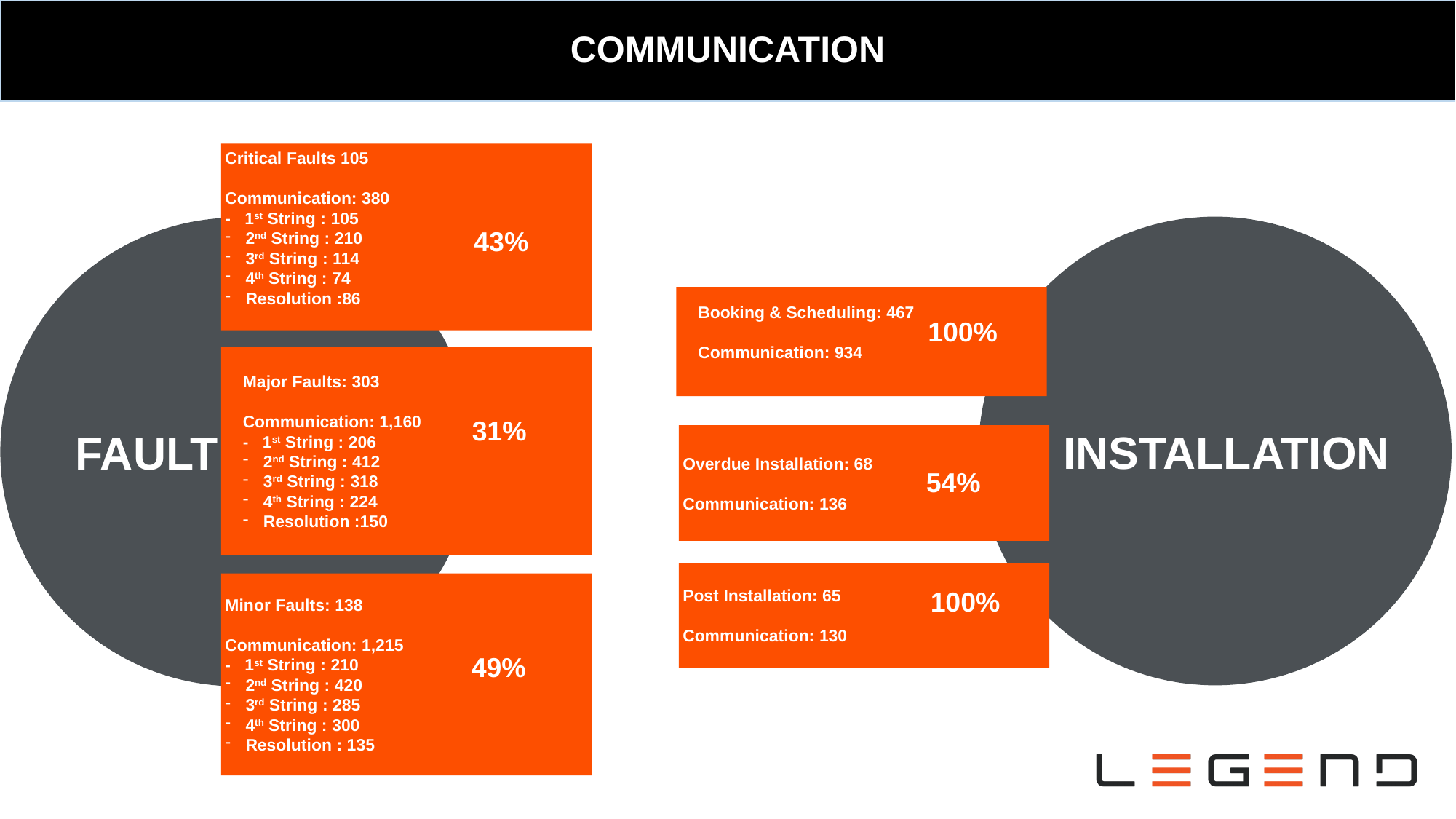

COMMUNICATION

Critical Faults 105

Communication: 380
-   1st String : 105
2nd String : 210
3rd String : 114
4th String : 74
Resolution :86

INSTALLATION

FAULT
43%

Booking & Scheduling: 467

Communication: 934
100%

Major Faults: 303

Communication: 1,160
-   1st String : 206
2nd String : 412
3rd String : 318
4th String : 224
Resolution :150
31%

Overdue Installation: 68

Communication: 136
54%

Minor Faults: 138

Communication: 1,215
-   1st String : 210
2nd String : 420
3rd String : 285
4th String : 300
Resolution : 135
100%
Post Installation: 65

Communication: 130
49%